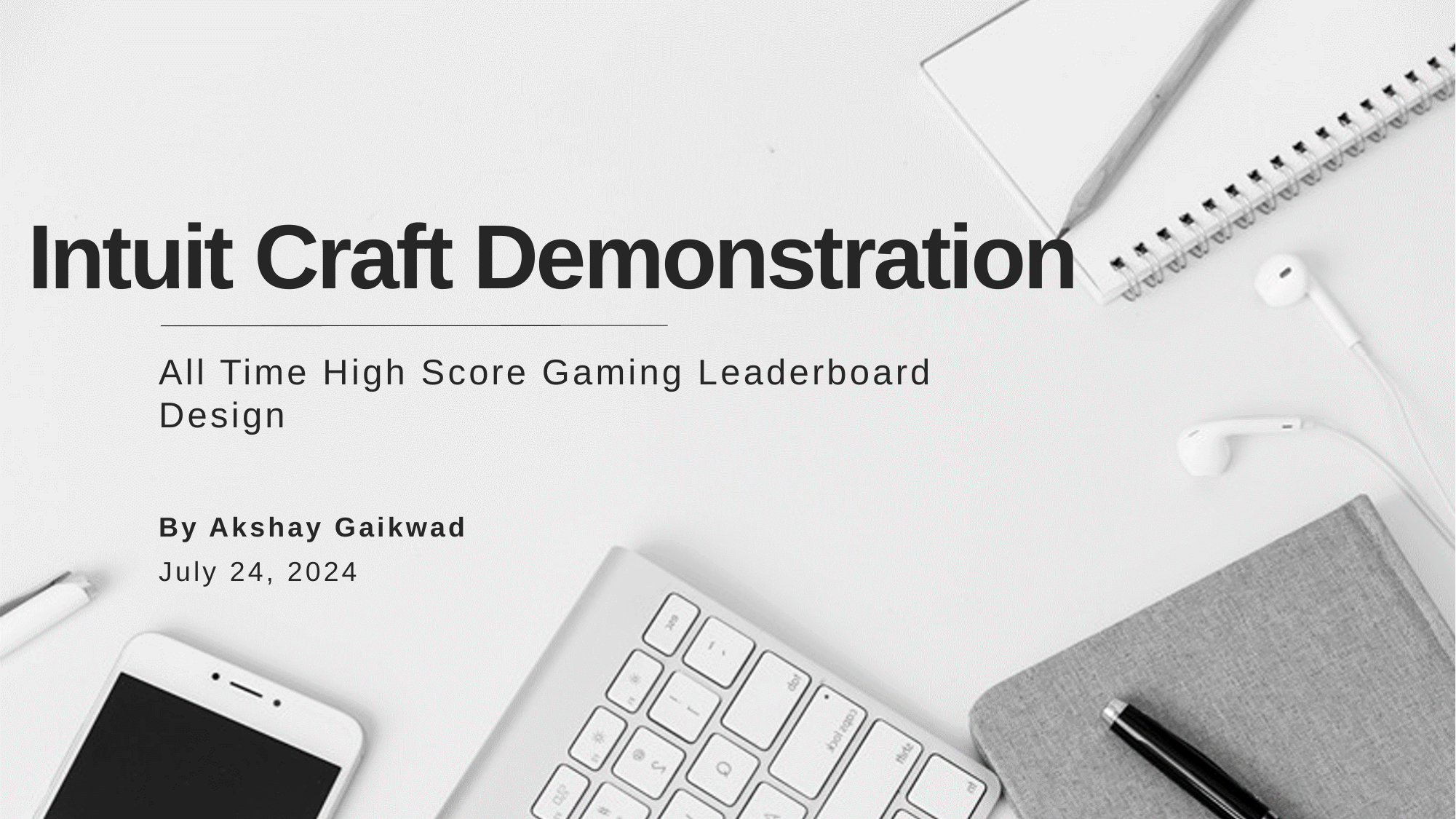

# Intuit Craft Demonstration
All Time High Score Gaming Leaderboard Design

By Akshay Gaikwad

July 24, 2024